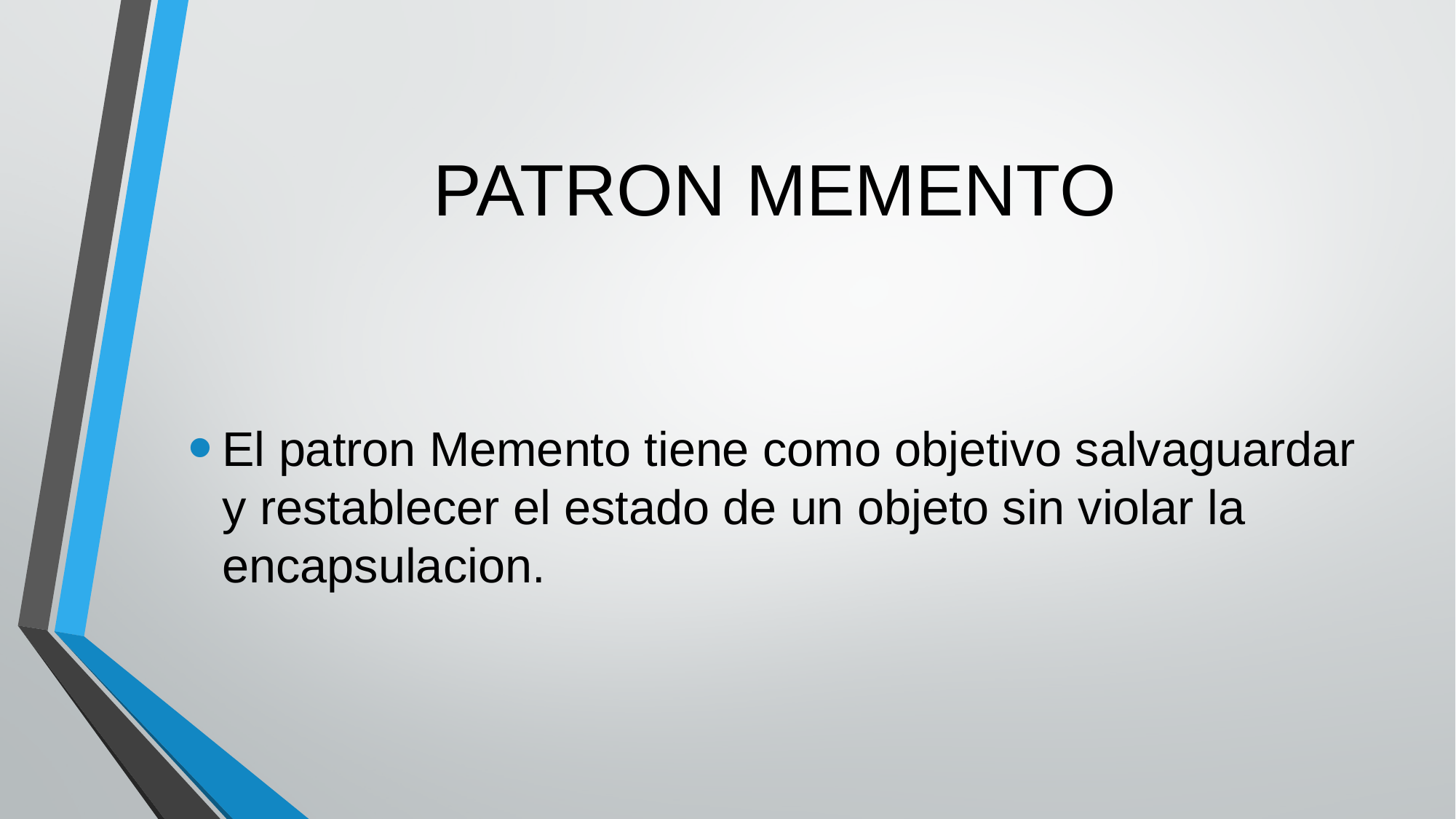

# PATRON MEMENTO
El patron Memento tiene como objetivo salvaguardar y restablecer el estado de un objeto sin violar la encapsulacion.